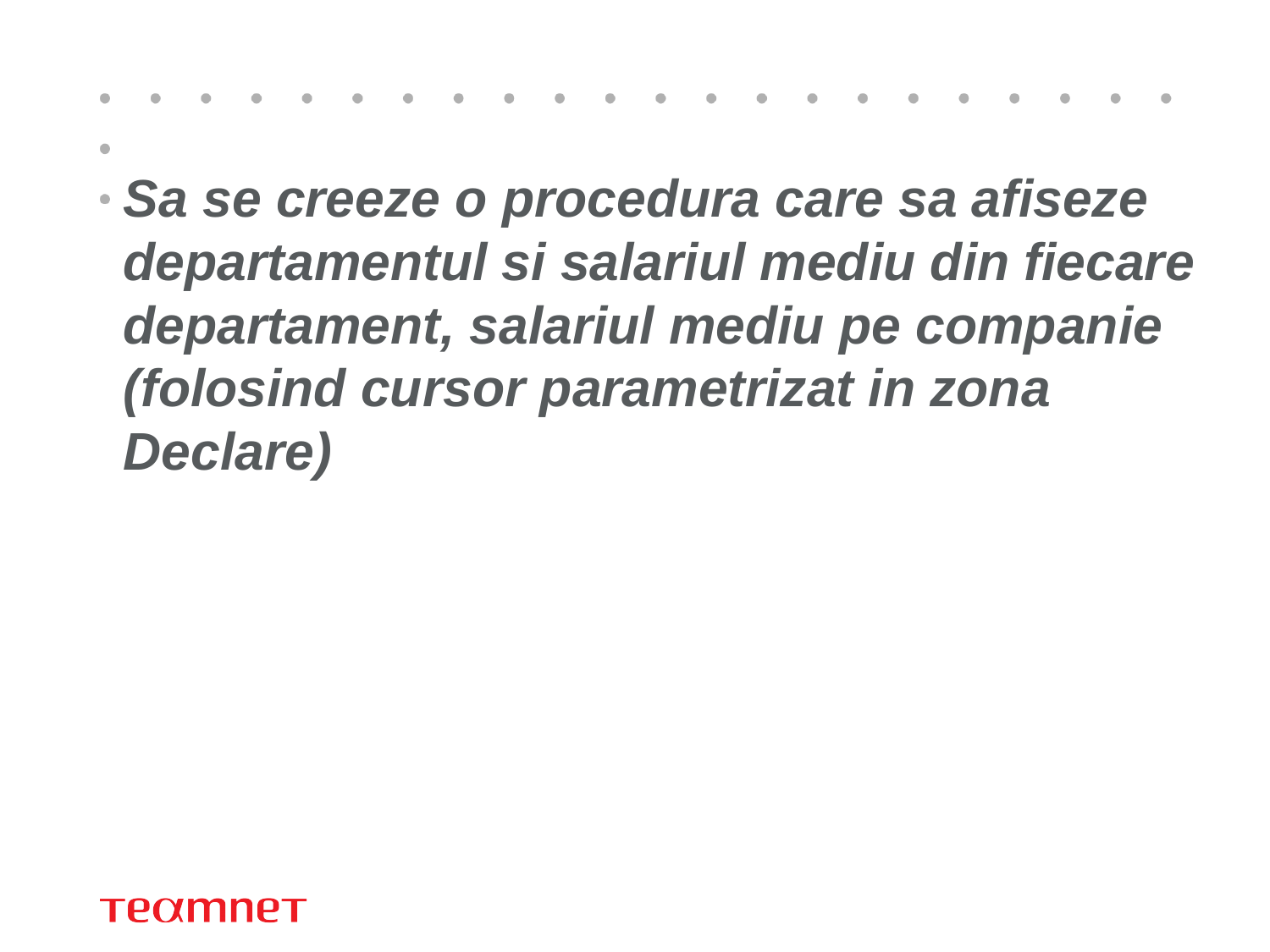

# Sa se creeze o procedura care sa afiseze departamentul si salariul mediu din fiecare departament, salariul mediu pe companie (folosind cursor parametrizat in zona Declare)